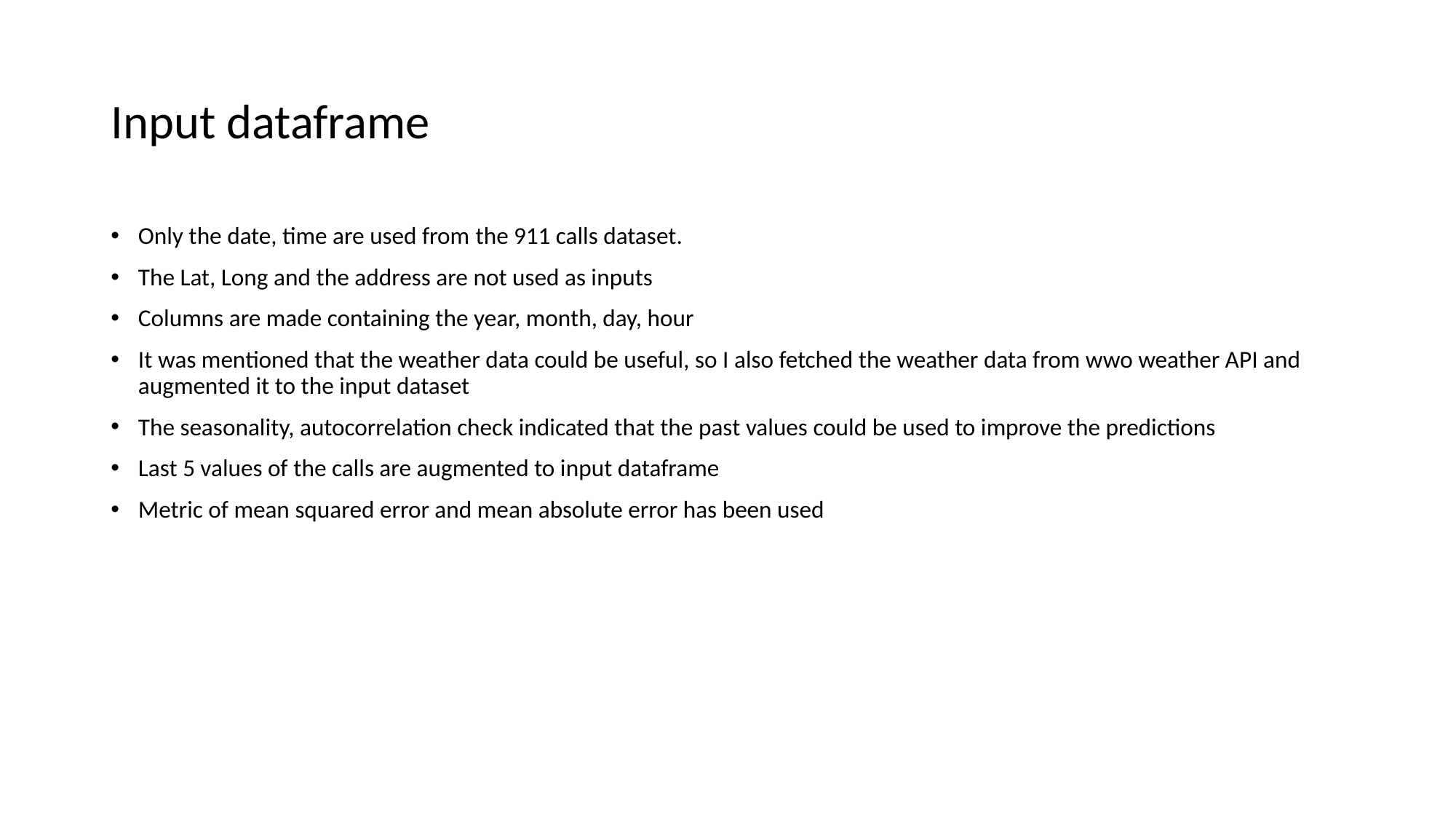

# Input dataframe
Only the date, time are used from the 911 calls dataset.
The Lat, Long and the address are not used as inputs
Columns are made containing the year, month, day, hour
It was mentioned that the weather data could be useful, so I also fetched the weather data from wwo weather API and augmented it to the input dataset
The seasonality, autocorrelation check indicated that the past values could be used to improve the predictions
Last 5 values of the calls are augmented to input dataframe
Metric of mean squared error and mean absolute error has been used